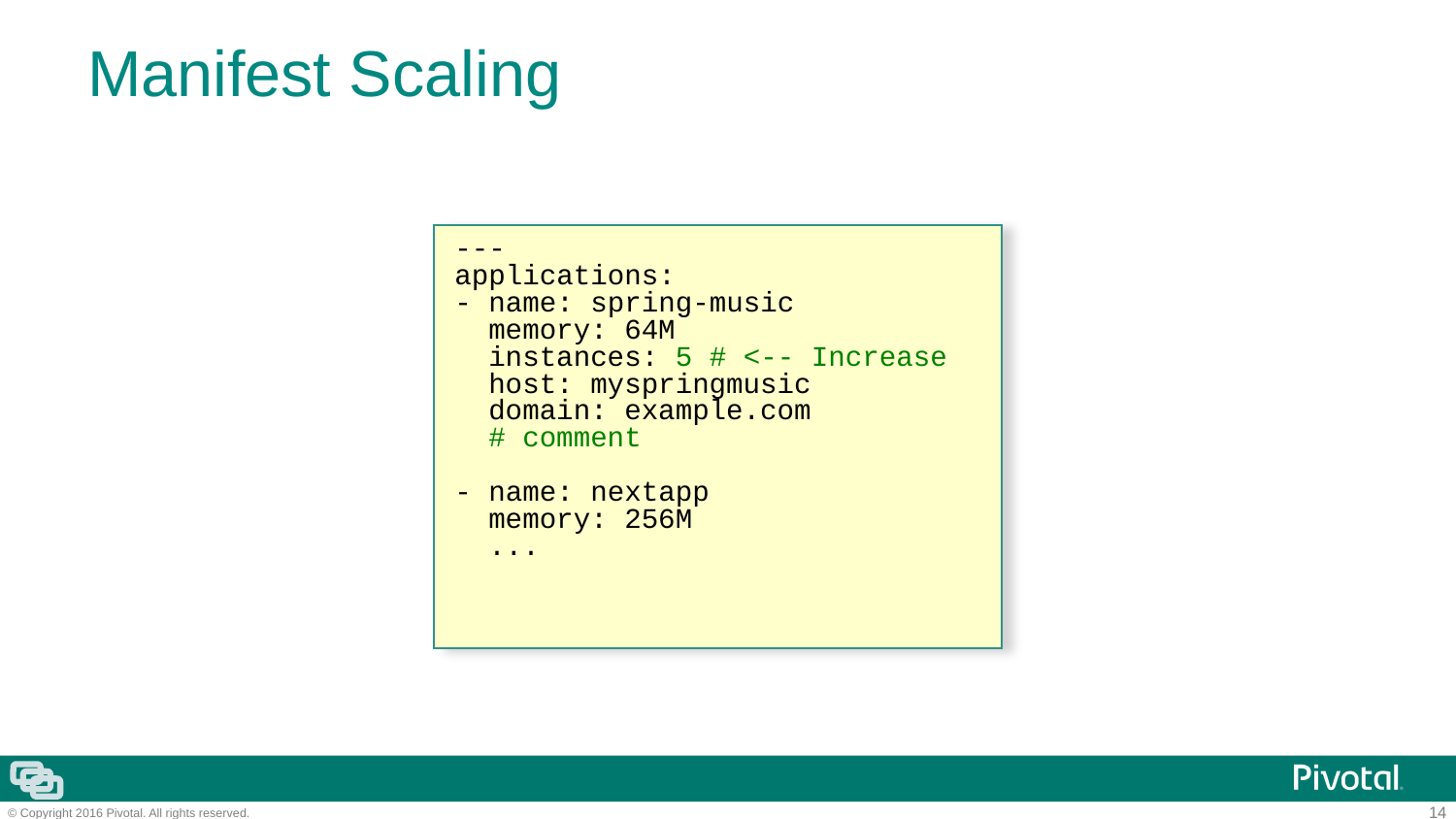

# Manifest Scaling
---
applications:
- name: spring-music
  memory: 64M
  instances: 5 # <-- Increase
  host: myspringmusic
  domain: example.com
  # comment

- name: nextapp
  memory: 256M
  ...